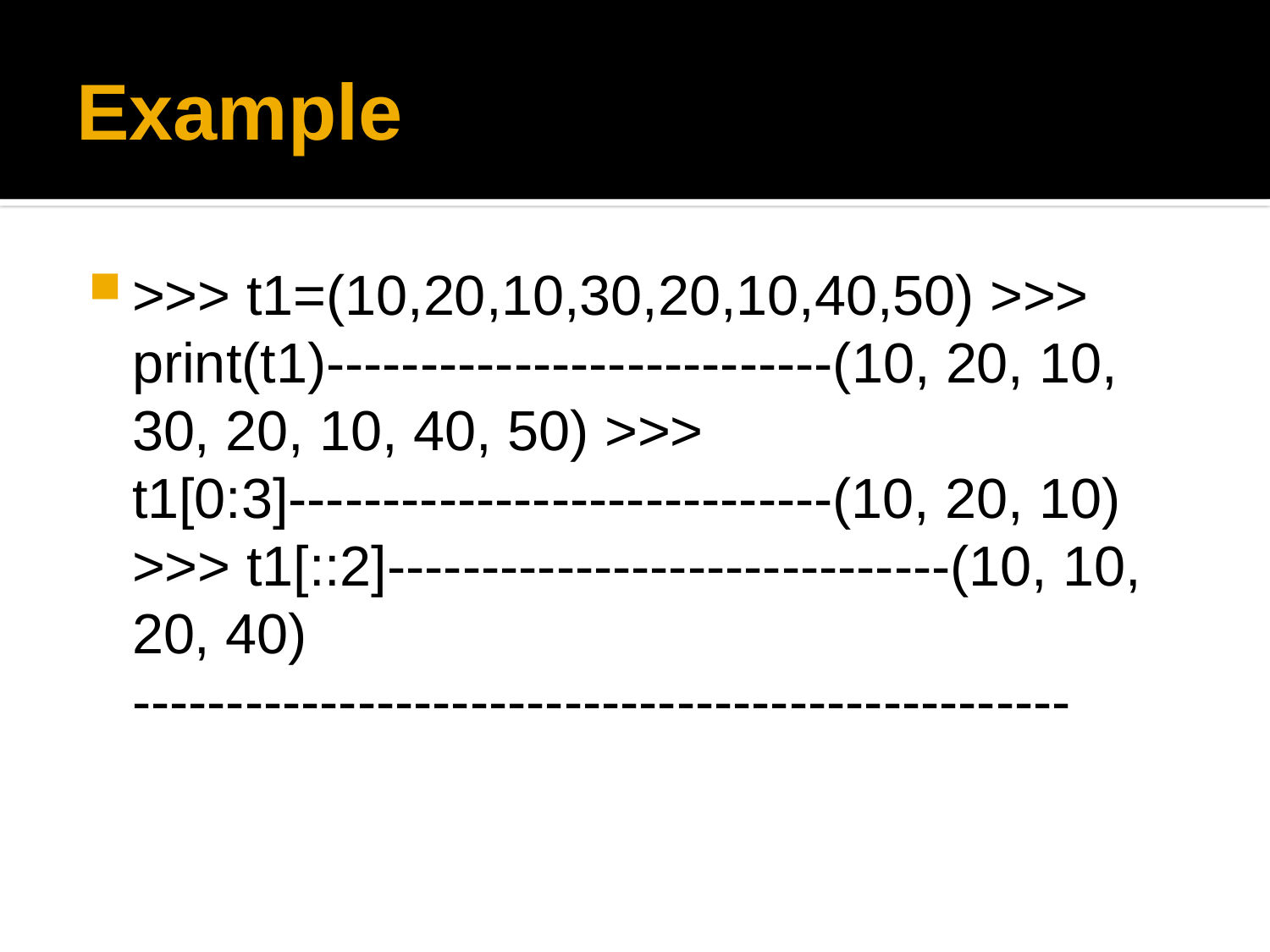

# Example
>>> t1=(10,20,10,30,20,10,40,50) >>> print(t1)---------------------------(10, 20, 10, 30, 20, 10, 40, 50) >>> t1[0:3]-----------------------------(10, 20, 10) >>> t1[::2]------------------------------(10, 10, 20, 40) --------------------------------------------------